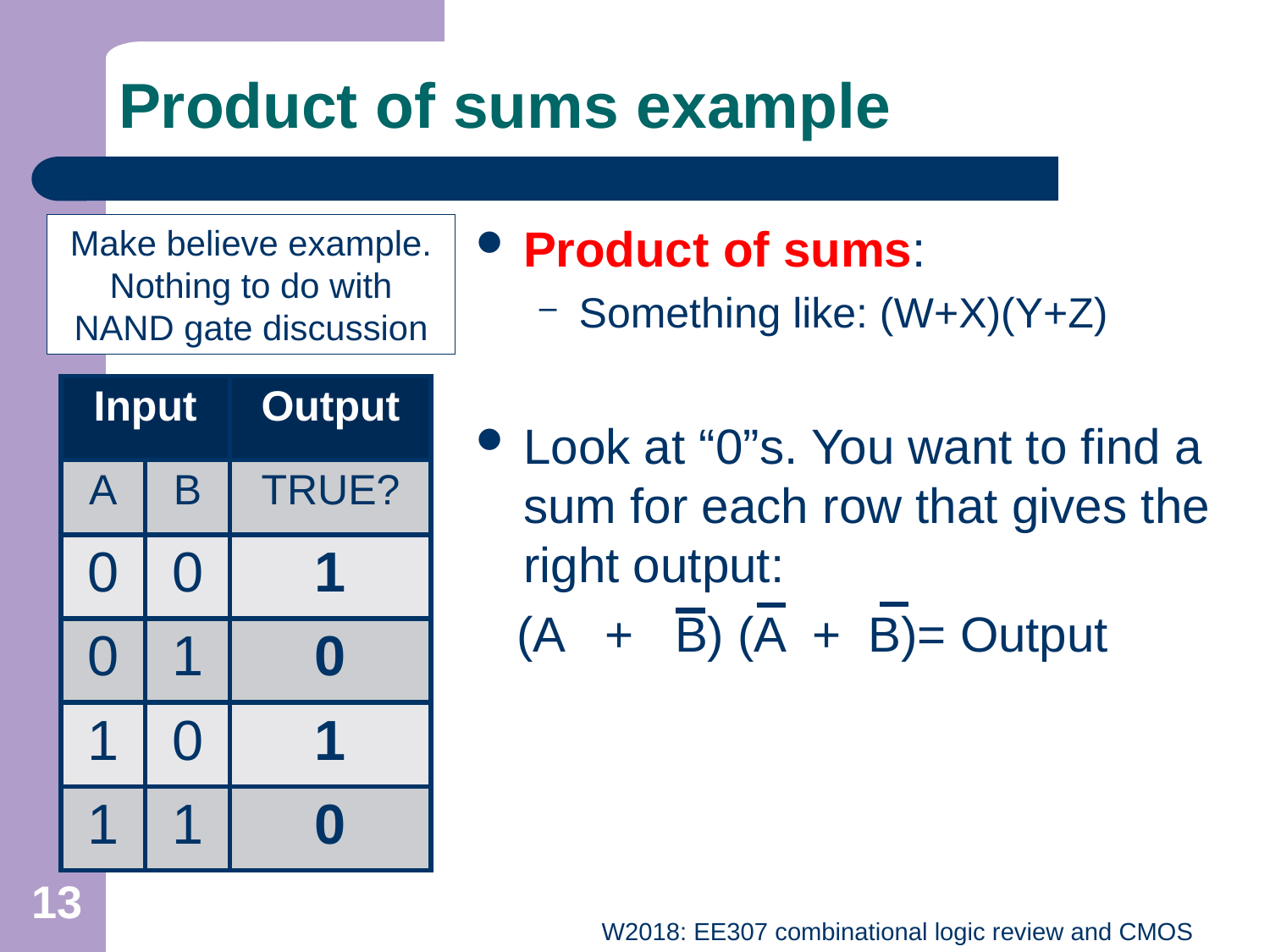

# Product of sums example
Product of sums:
Something like: (W+X)(Y+Z)

Look at “0”s. You want to find a sum for each row that gives the right output:
   (A   +   B) (A  +  B)= Output

Make believe example. Nothing to do with NAND gate discussion
| Input |  | Output |
| --- | --- | --- |
| A | B | TRUE? |
| 0 | 0 | 1 |
| 0 | 1 | 0 |
| 1 | 0 | 1 |
| 1 | 1 | 0 |
13
W2018: EE307 combinational logic review and CMOS